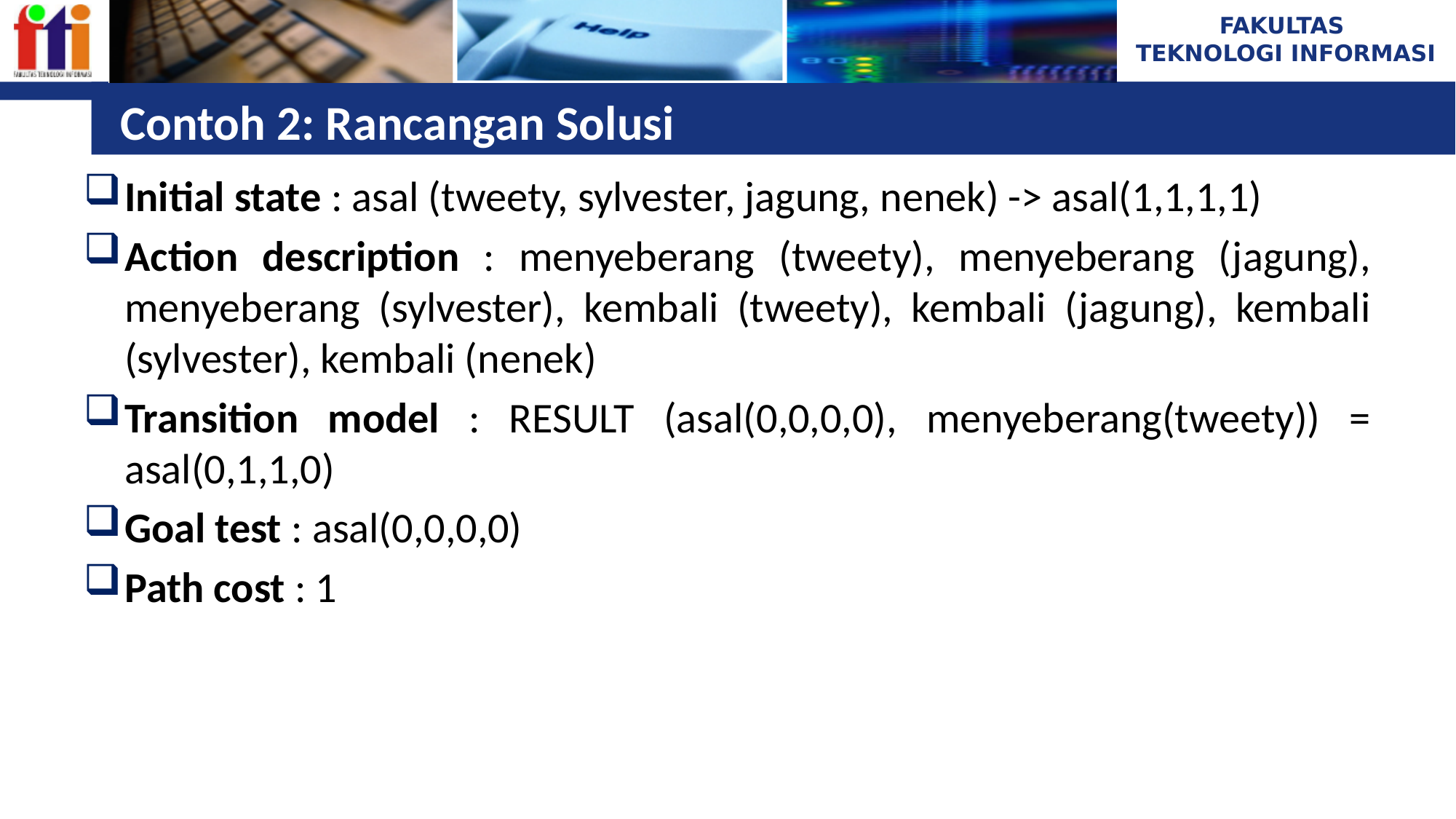

# Contoh 2: Rancangan Solusi
Initial state : asal (tweety, sylvester, jagung, nenek) -> asal(1,1,1,1)
Action description : menyeberang (tweety), menyeberang (jagung), menyeberang (sylvester), kembali (tweety), kembali (jagung), kembali (sylvester), kembali (nenek)
Transition model : RESULT (asal(0,0,0,0), menyeberang(tweety)) = asal(0,1,1,0)
Goal test : asal(0,0,0,0)
Path cost : 1